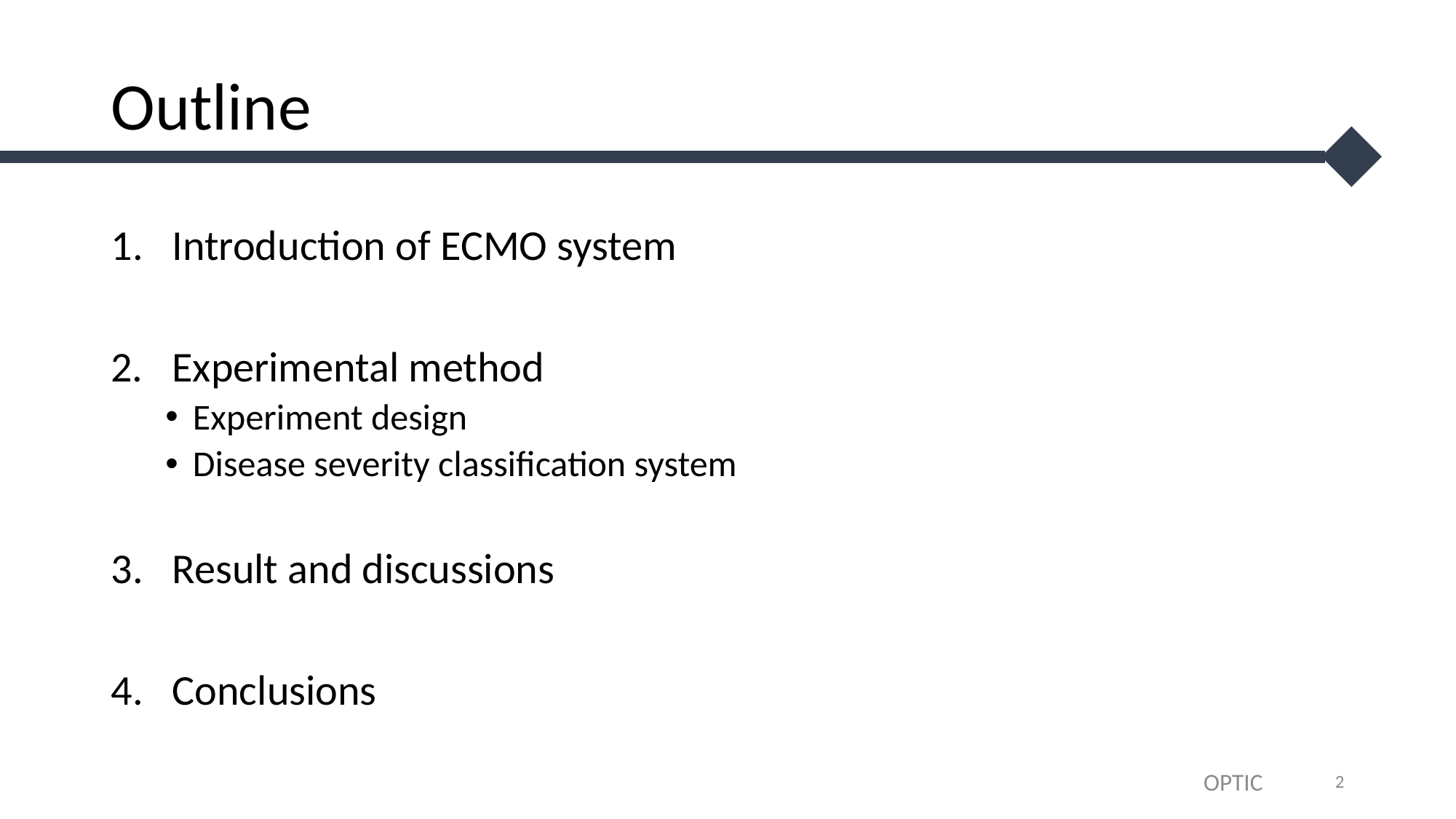

# Outline
Introduction of ECMO system

2.   Experimental method
Experiment design
Disease severity classification system

Result and discussions

Conclusions

2
OPTIC